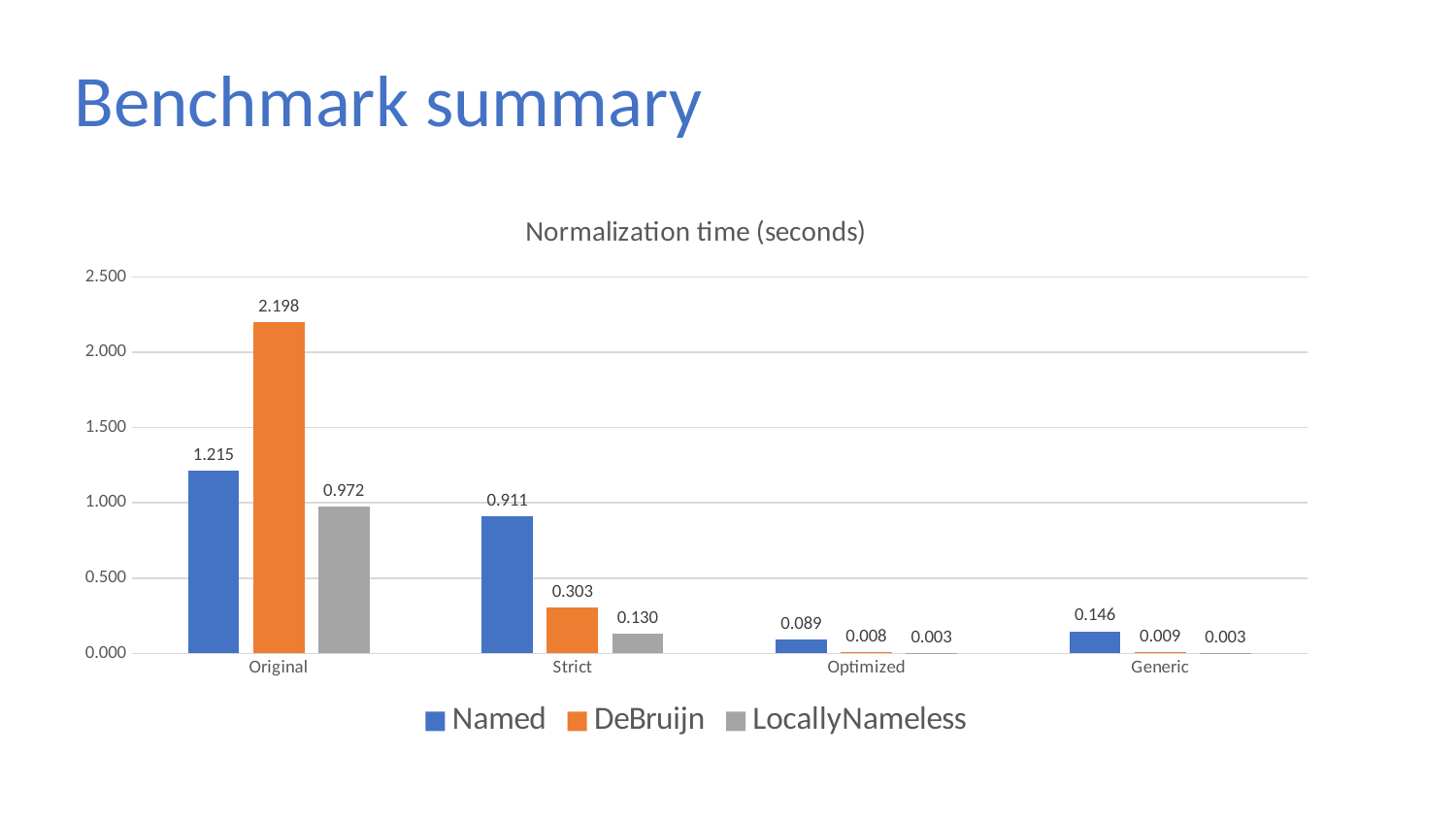

# Benchmark summary

### Chart: Normalization time (seconds)

| Category | Named | DeBruijn | LocallyNameless |
|---|---|---|---|
| Original | 1.21508915158316 | 2.19839445120957 | 0.972355181458472 |
| Strict | 0.911245601148342 | 0.30252701119544 | 0.130062090361557 |
| Optimized | 0.0891943261482557 | 0.00789174908207397 | 0.00282026873082092 |
| Generic | 0.146100855812503 | 0.00944089263457069 | 0.00324842040498281 |